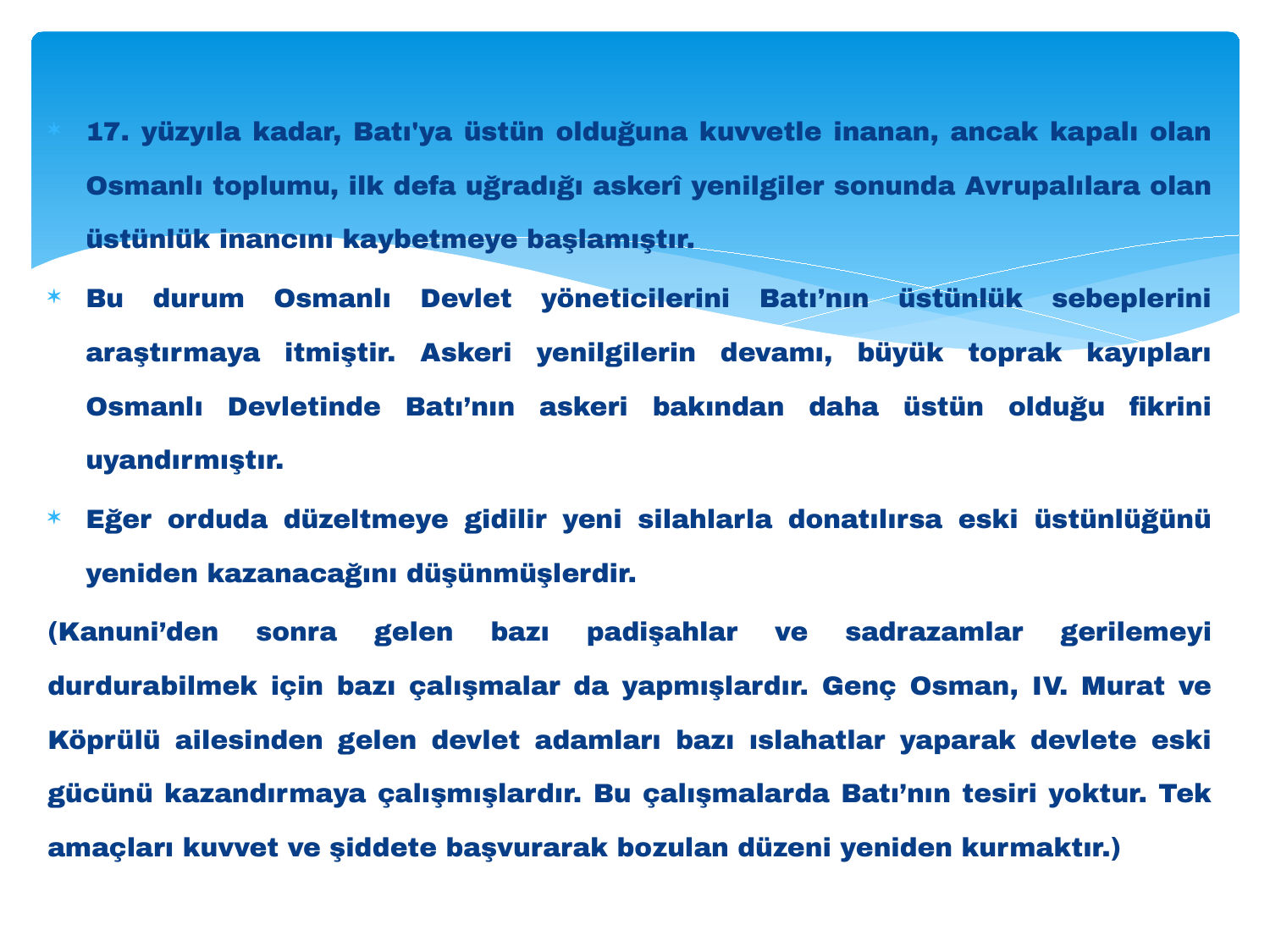

#
17. yüzyıla kadar, Batı'ya üstün olduğuna kuvvetle inanan, ancak kapalı olan Osmanlı toplumu, ilk defa uğradığı askerî yenilgiler sonunda Avrupalılara olan üstünlük inancını kaybetmeye başlamıştır.
Bu durum Osmanlı Devlet yöneticilerini Batı’nın üstünlük sebeplerini araştırmaya itmiştir. Askeri yenilgilerin devamı, büyük toprak kayıpları Osmanlı Devletinde Batı’nın askeri bakından daha üstün olduğu fikrini uyandırmıştır.
Eğer orduda düzeltmeye gidilir yeni silahlarla donatılırsa eski üstünlüğünü yeniden kazanacağını düşünmüşlerdir.
(Kanuni’den sonra gelen bazı padişahlar ve sadrazamlar gerilemeyi durdurabilmek için bazı çalışmalar da yapmışlardır. Genç Osman, IV. Murat ve Köprülü ailesinden gelen devlet adamları bazı ıslahatlar yaparak devlete eski gücünü kazandırmaya çalışmışlardır. Bu çalışmalarda Batı’nın tesiri yoktur. Tek amaçları kuvvet ve şiddete başvurarak bozulan düzeni yeniden kurmaktır.)